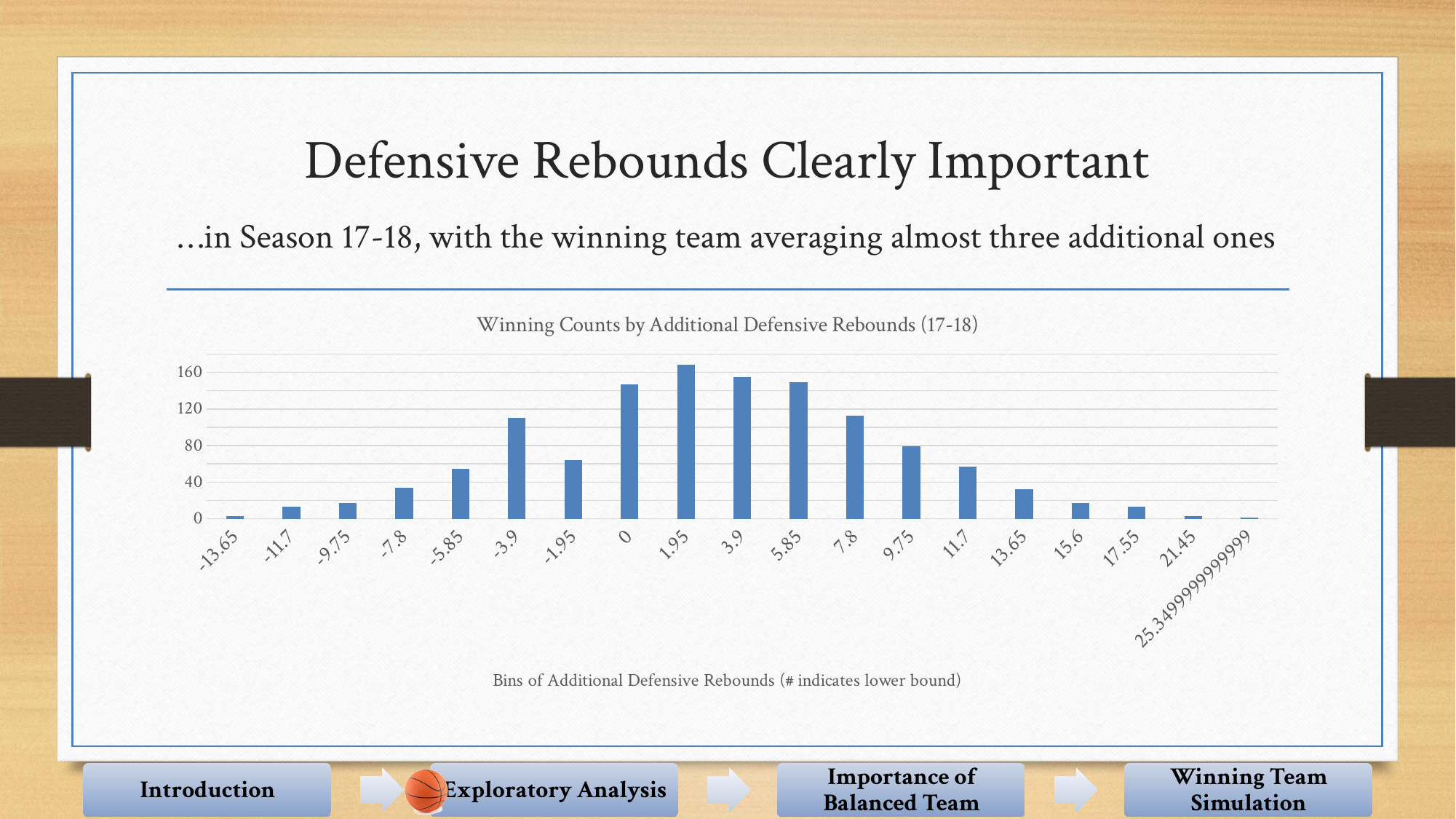

Defensive Rebounds Clearly Important
…in Season 17-18, with the winning team averaging almost three additional ones

### Chart: Winning Counts by Additional Defensive Rebounds (17-18)

| Category | winning_defensive |
|---|---|
| -13.65 | 3.0 |
| -11.7 | 13.0 |
| -9.75 | 17.0 |
| -7.8 | 34.0 |
| -5.85 | 55.0 |
| -3.9 | 110.0 |
| -1.95 | 64.0 |
| 0 | 147.0 |
| 1.95 | 168.0 |
| 3.9 | 155.0 |
| 5.85 | 149.0 |
| 7.8 | 113.0 |
| 9.75 | 79.0 |
| 11.7 | 57.0 |
| 13.65 | 32.0 |
| 15.6 | 17.0 |
| 17.55 | 13.0 |
| 21.45 | 3.0 |
| 25.349999999999898 | 1.0 |